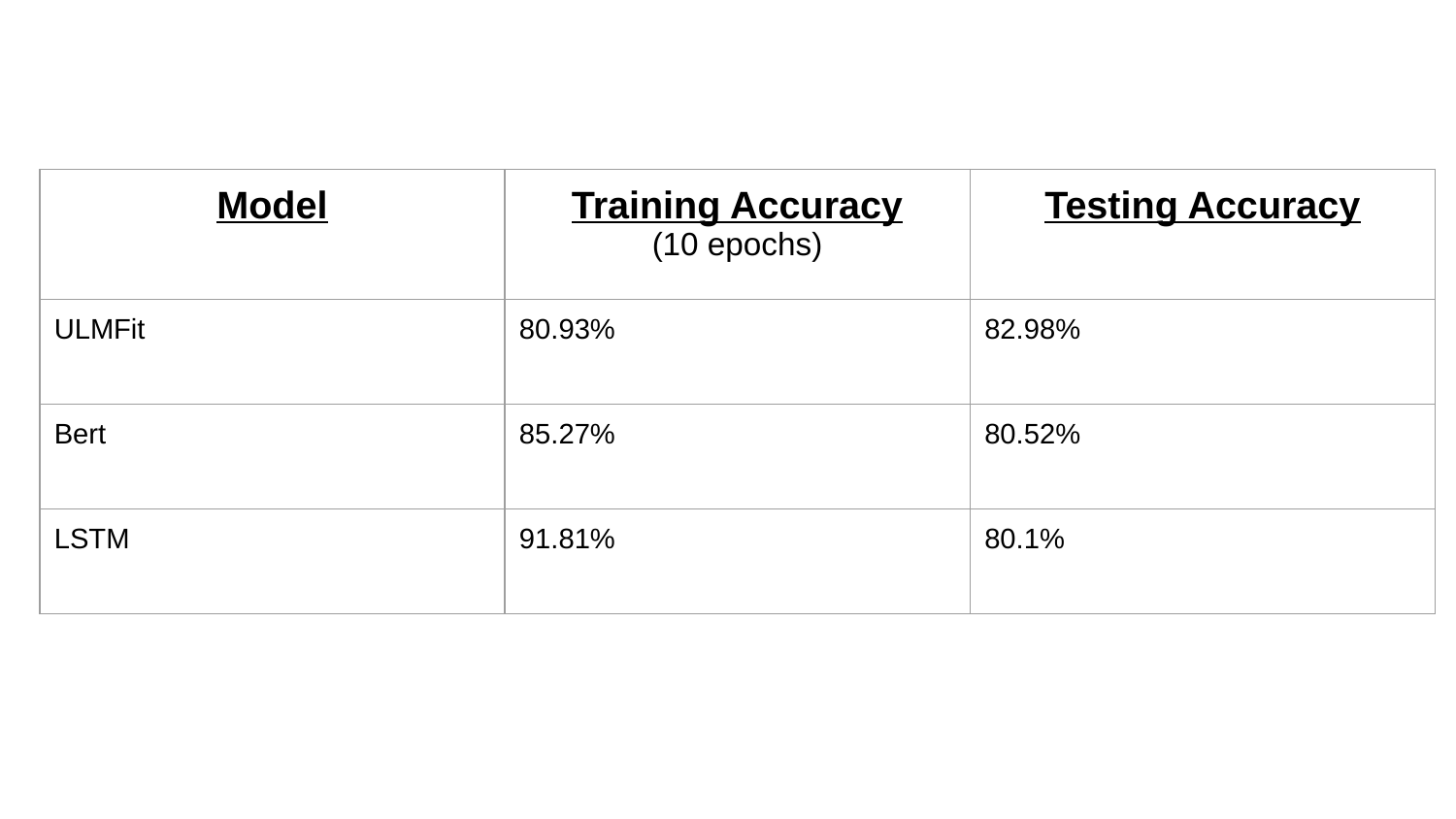

| Model | Training Accuracy (10 epochs) | Testing Accuracy |
| --- | --- | --- |
| ULMFit | 80.93% | 82.98% |
| Bert | 85.27% | 80.52% |
| LSTM | 91.81% | 80.1% |